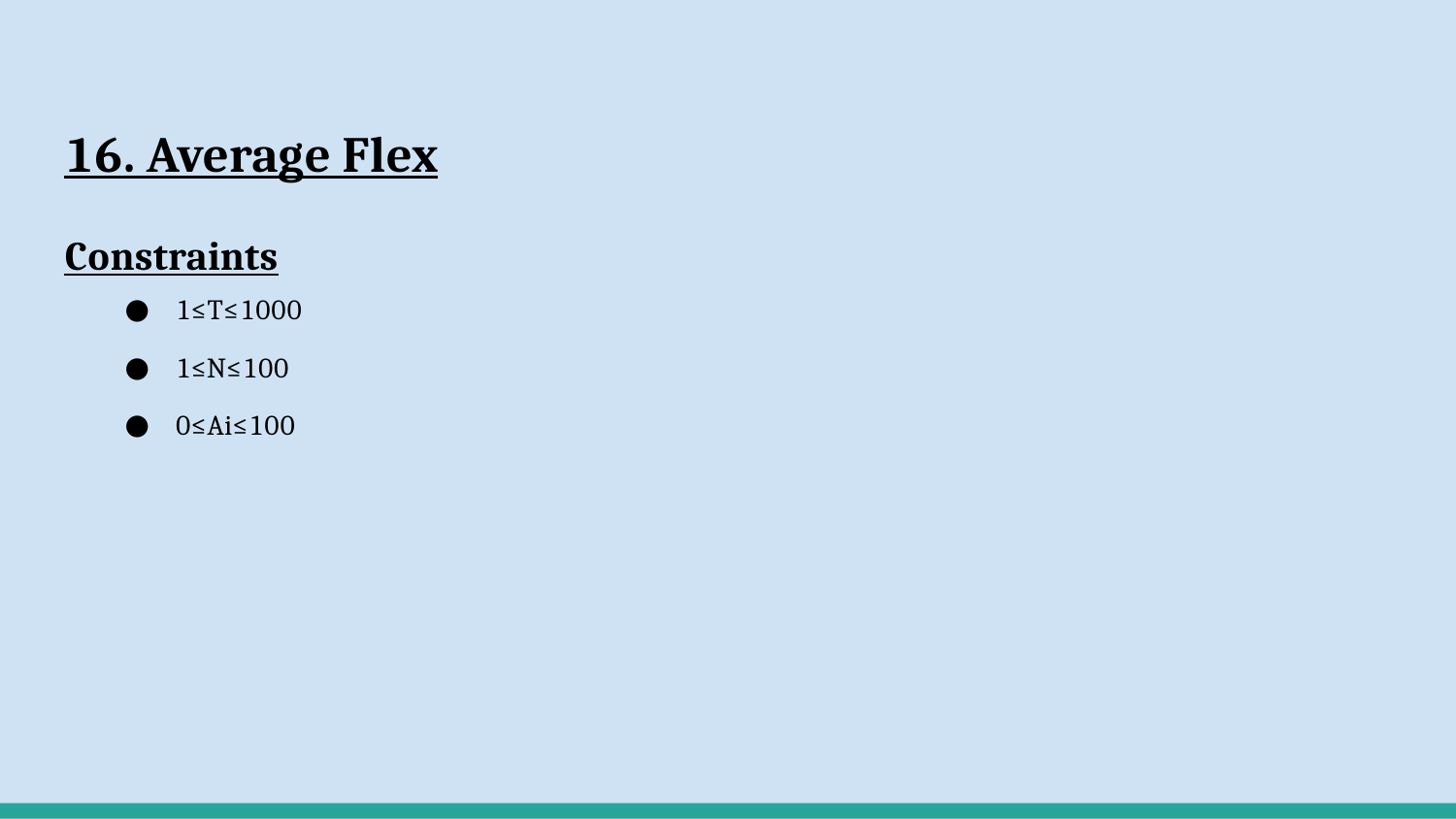

# 16. Average Flex

Constraints
1≤T≤1000
1≤N≤100
0≤Ai≤100